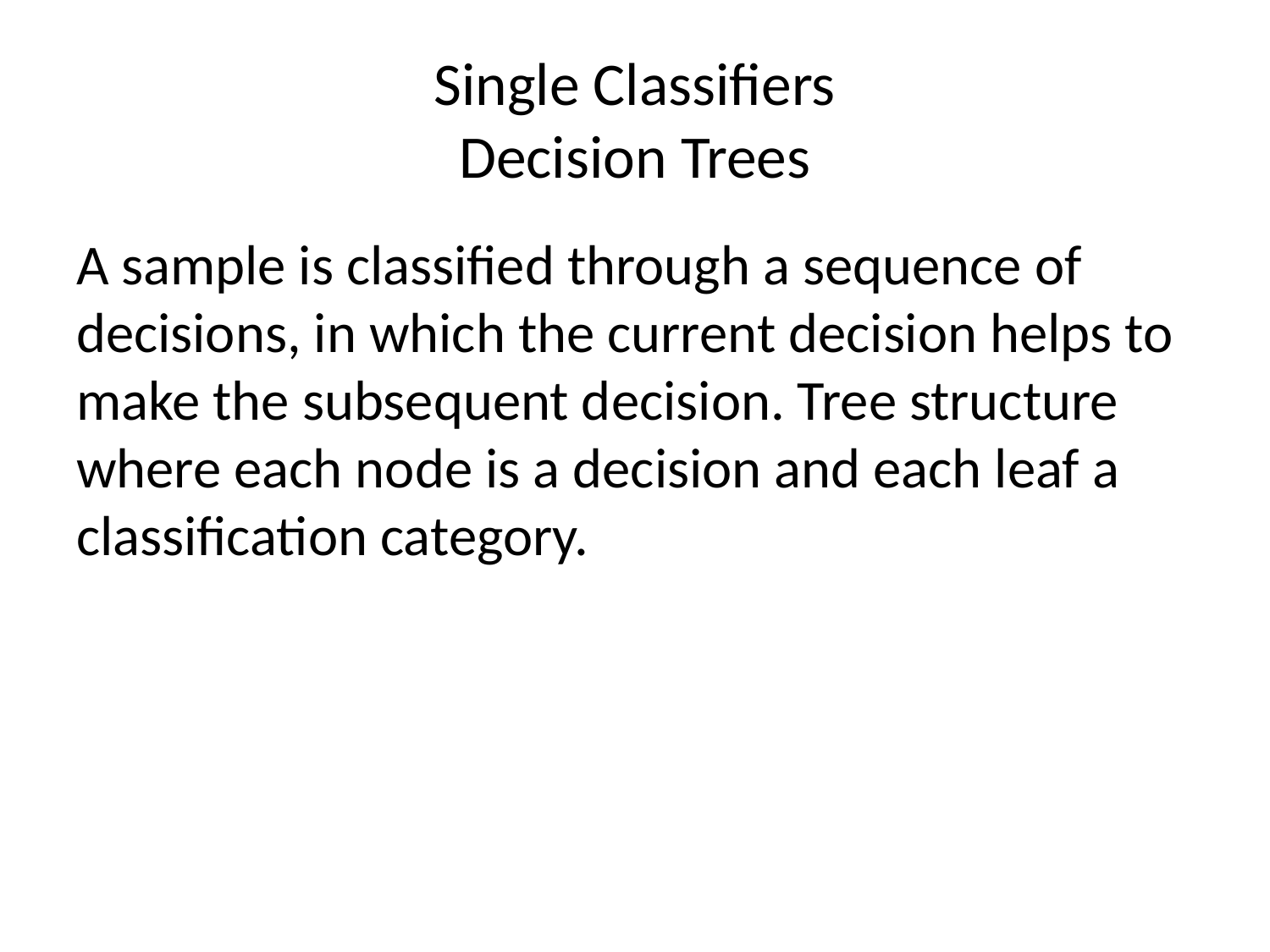

# Single Classifiers Decision Trees
A sample is classified through a sequence of decisions, in which the current decision helps to make the subsequent decision. Tree structure where each node is a decision and each leaf a classification category.